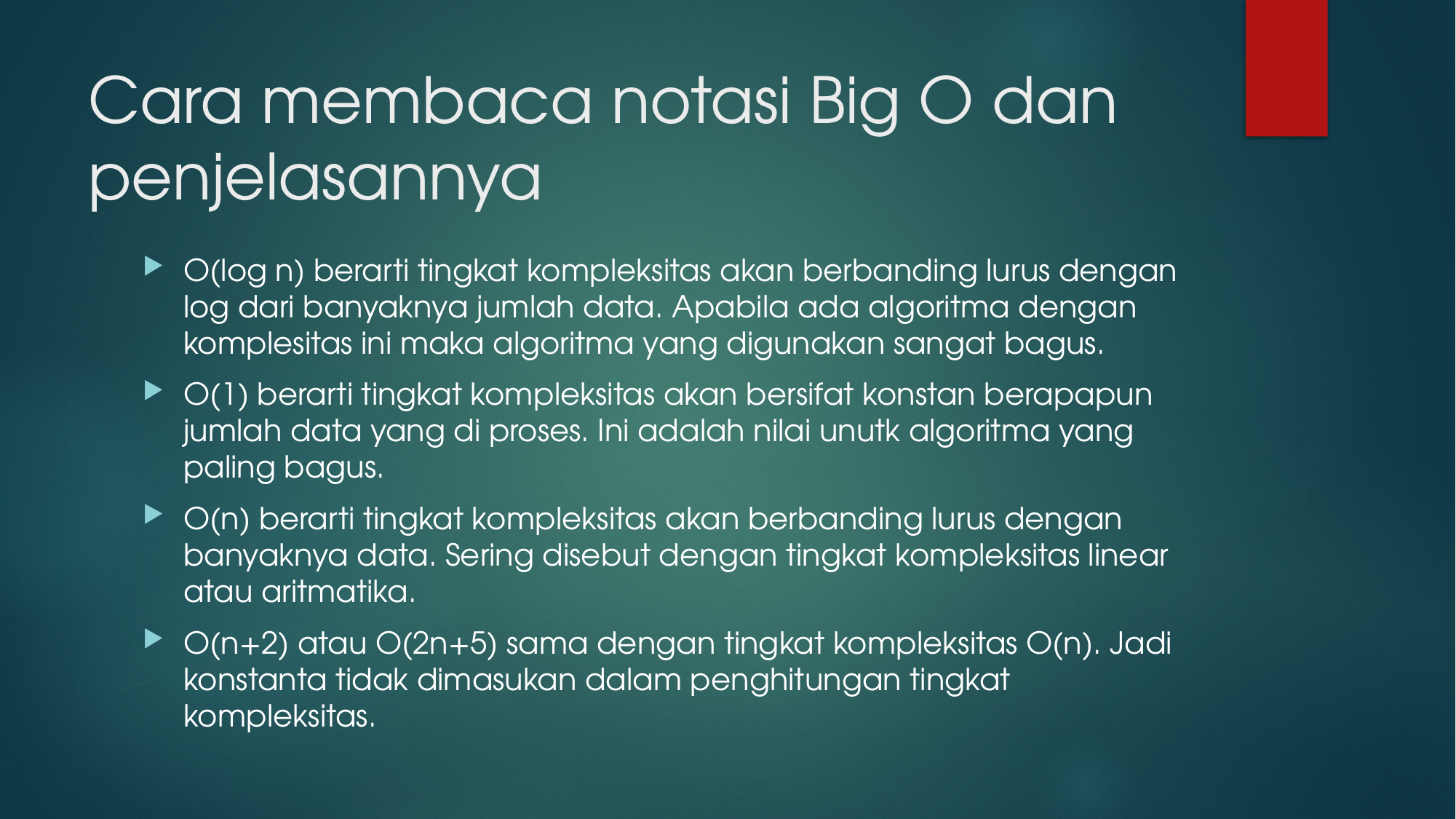

# Cara membaca notasi Big O dan penjelasannya
O(log n) berarti tingkat kompleksitas akan berbanding lurus dengan log dari banyaknya jumlah data. Apabila ada algoritma dengan komplesitas ini maka algoritma yang digunakan sangat bagus.
O(1) berarti tingkat kompleksitas akan bersifat konstan berapapun jumlah data yang di proses. Ini adalah nilai unutk algoritma yang paling bagus.
O(n) berarti tingkat kompleksitas akan berbanding lurus dengan banyaknya data. Sering disebut dengan tingkat kompleksitas linear atau aritmatika.
O(n+2) atau O(2n+5) sama dengan tingkat kompleksitas O(n). Jadi konstanta tidak dimasukan dalam penghitungan tingkat kompleksitas.